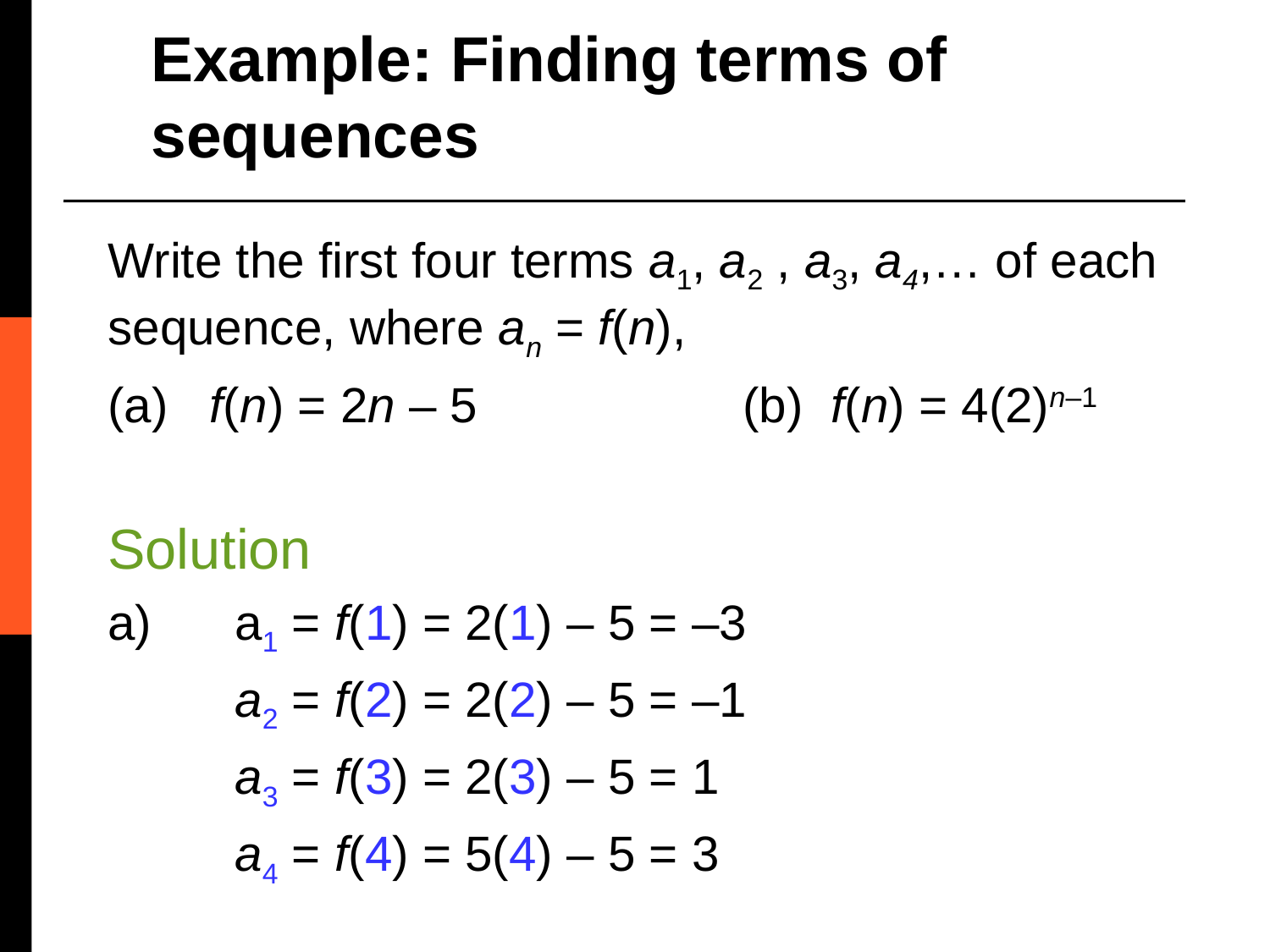

Example: Finding terms of sequences
Write the first four terms a1, a2 , a3, a4,… of each sequence, where an = f(n),
(a)   f(n) = 2n – 5			(b)  f(n) = 4(2)n–1

Solution
a)	a1 = f(1) = 2(1) – 5 = –3
	a2 = f(2) = 2(2) – 5 = –1
	a3 = f(3) = 2(3) – 5 = 1
	a4 = f(4) = 5(4) – 5 = 3